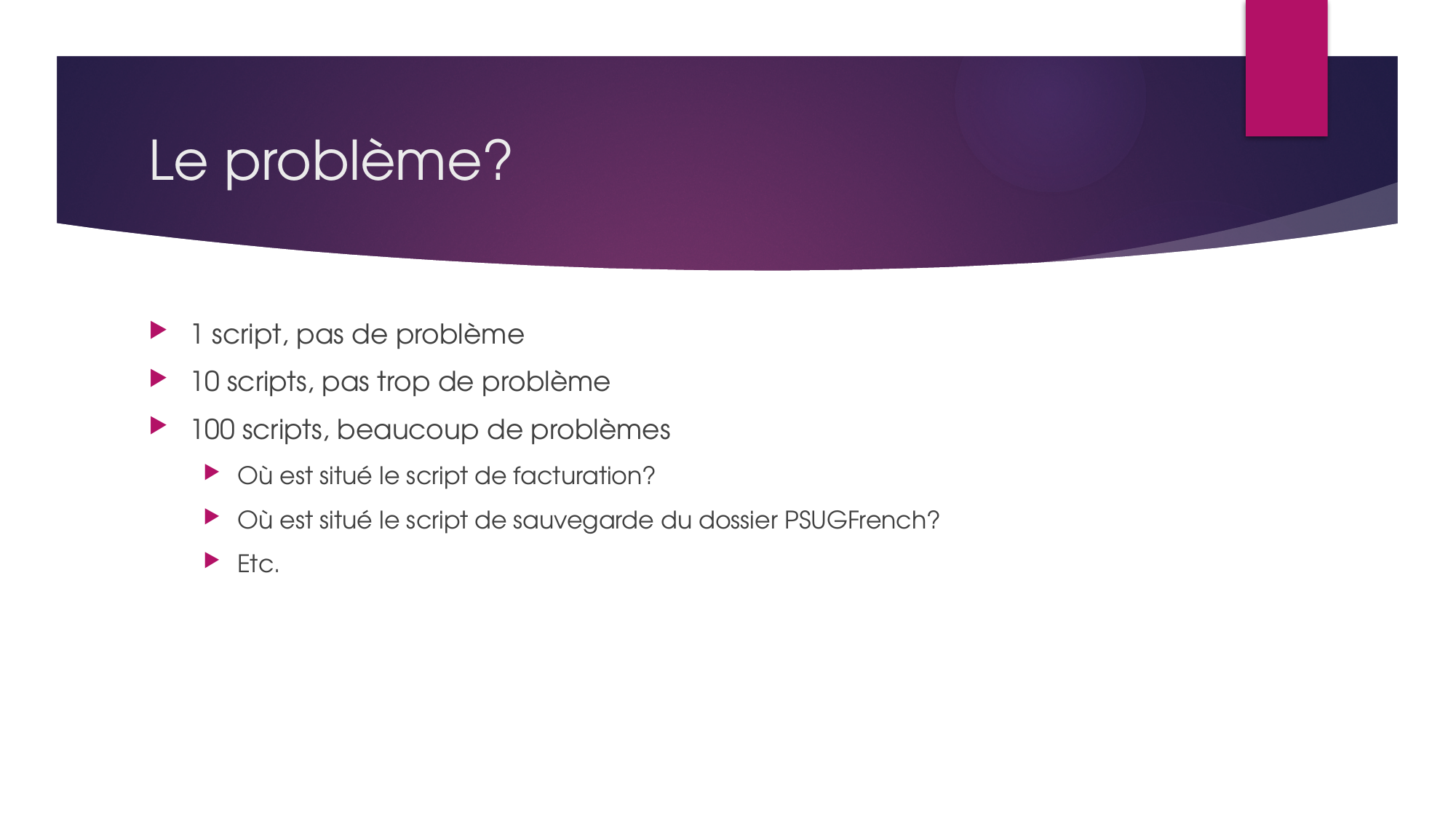

# Le problème?
1 script, pas de problème
10 scripts, pas trop de problème
100 scripts, beaucoup de problèmes
Où est situé le script de facturation?
Où est situé le script de sauvegarde du dossier PSUGFrench?
Etc.